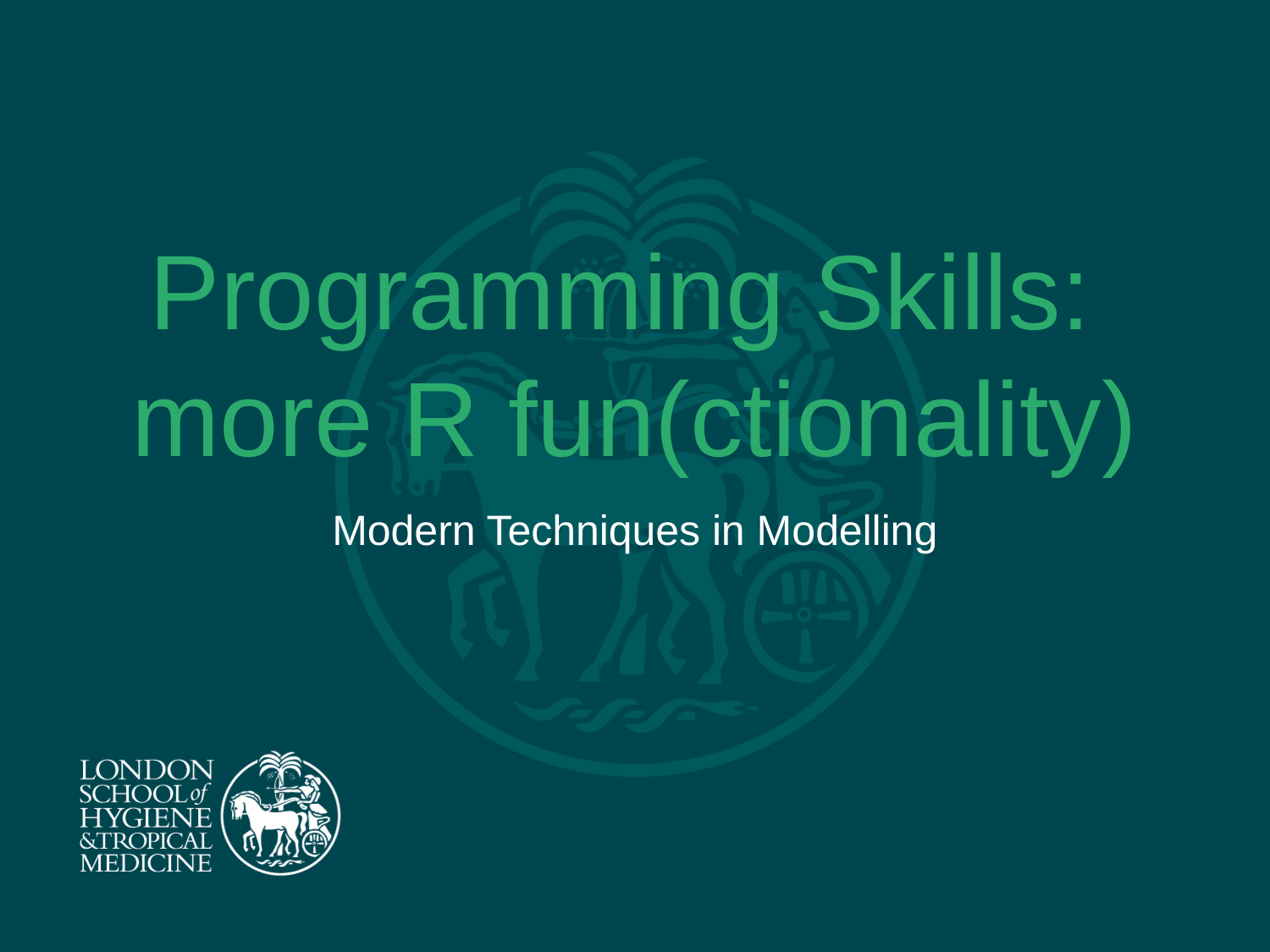

# Programming Skills: more R fun(ctionality)
Modern Techniques in Modelling